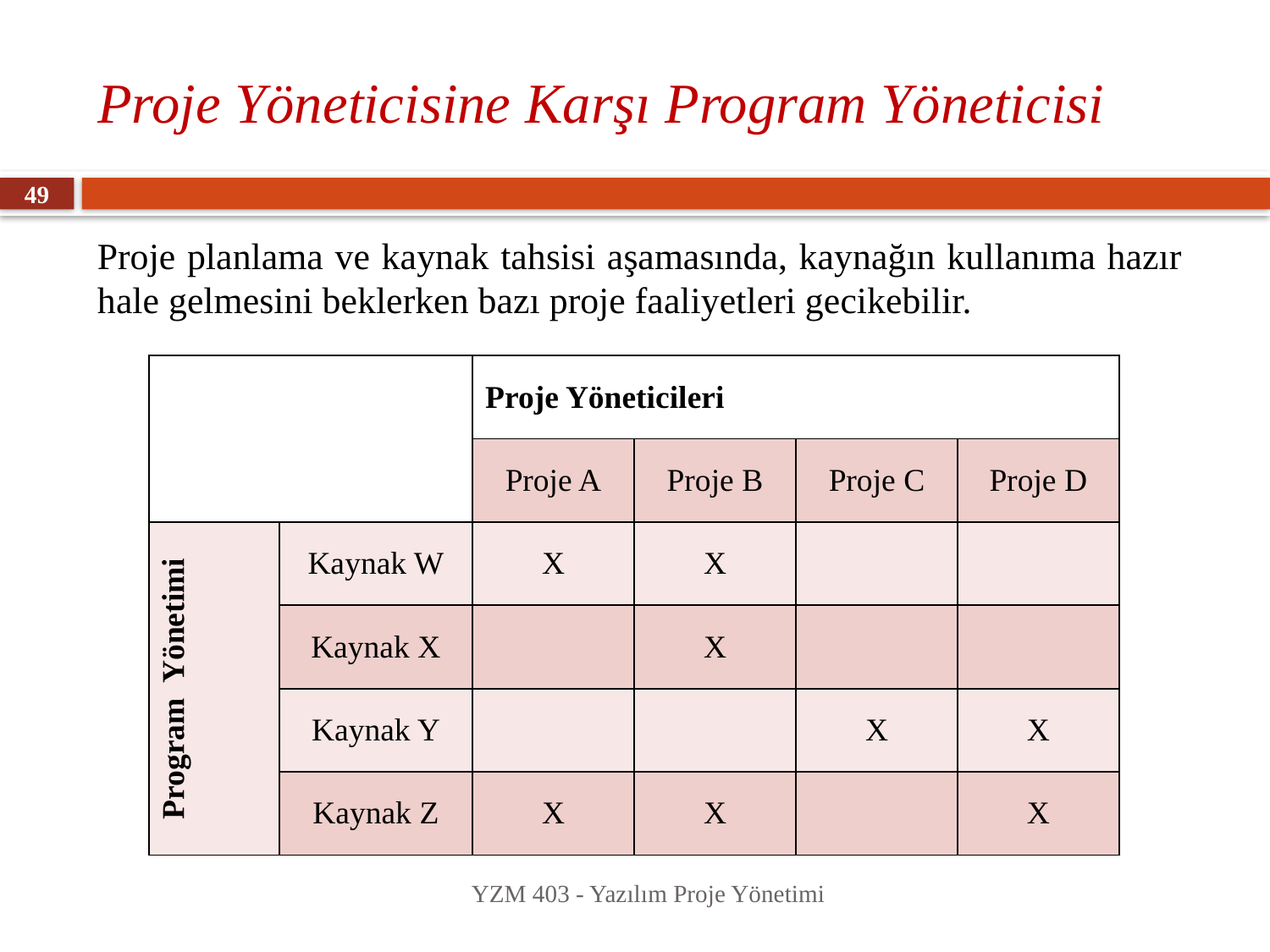

# Proje Yöneticisine Karşı Program Yöneticisi
49
Proje planlama ve kaynak tahsisi aşamasında, kaynağın kullanıma hazır hale gelmesini beklerken bazı proje faaliyetleri gecikebilir.
|  |  | Proje Yöneticileri |  |  |  |
| --- | --- | --- | --- | --- | --- |
|  |  | Proje A | Proje B | Proje C | Proje D |
| Program Yönetimi | Kaynak W | X | X |  |  |
|  | Kaynak X |  | X |  |  |
|  | Kaynak Y |  |  | X | X |
|  | Kaynak Z | X | X |  | X |
YZM 403 - Yazılım Proje Yönetimi